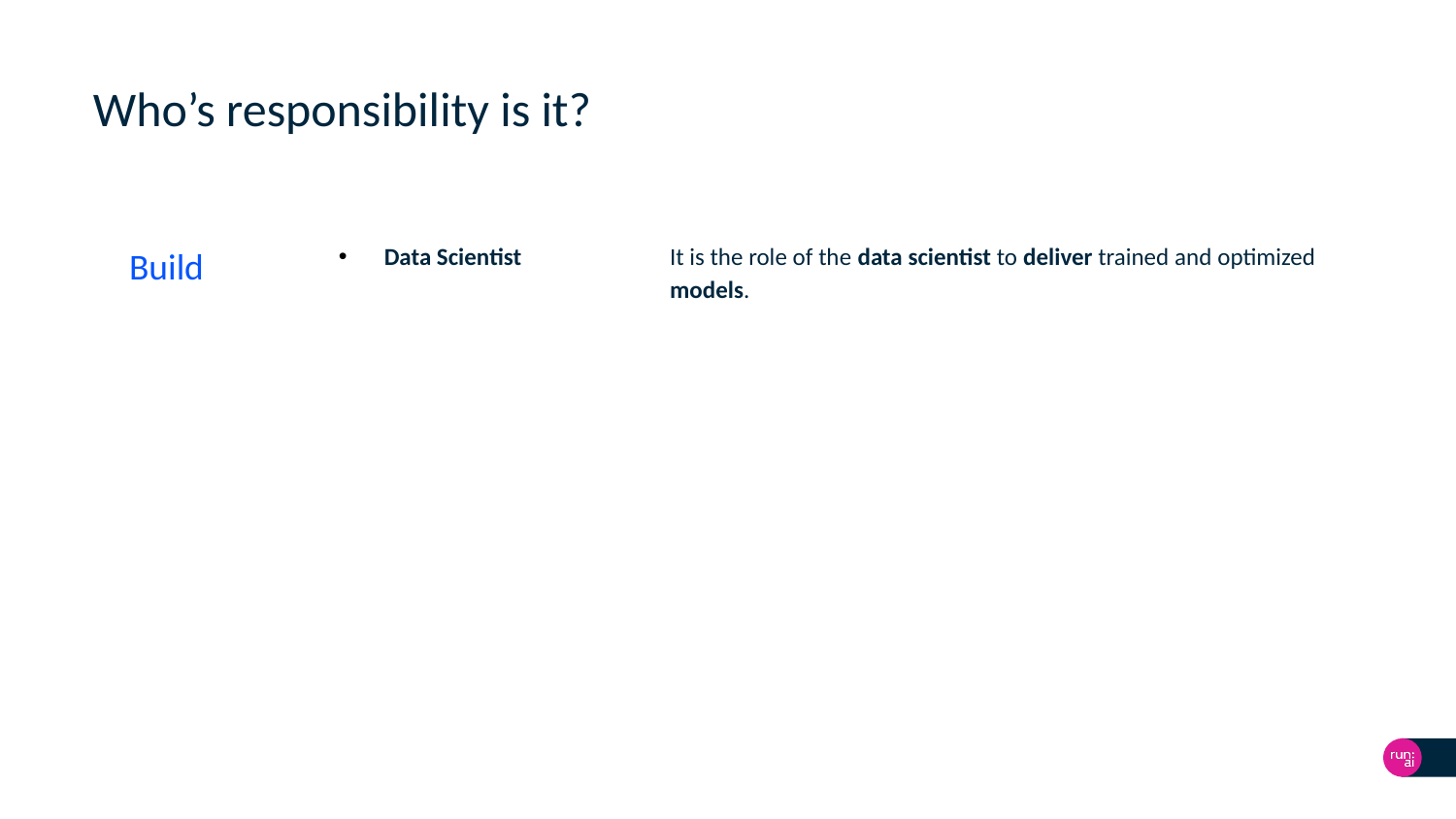

# Who’s responsibility is it?
Build
Data Scientist
It is the role of the data scientist to deliver trained and optimized models.